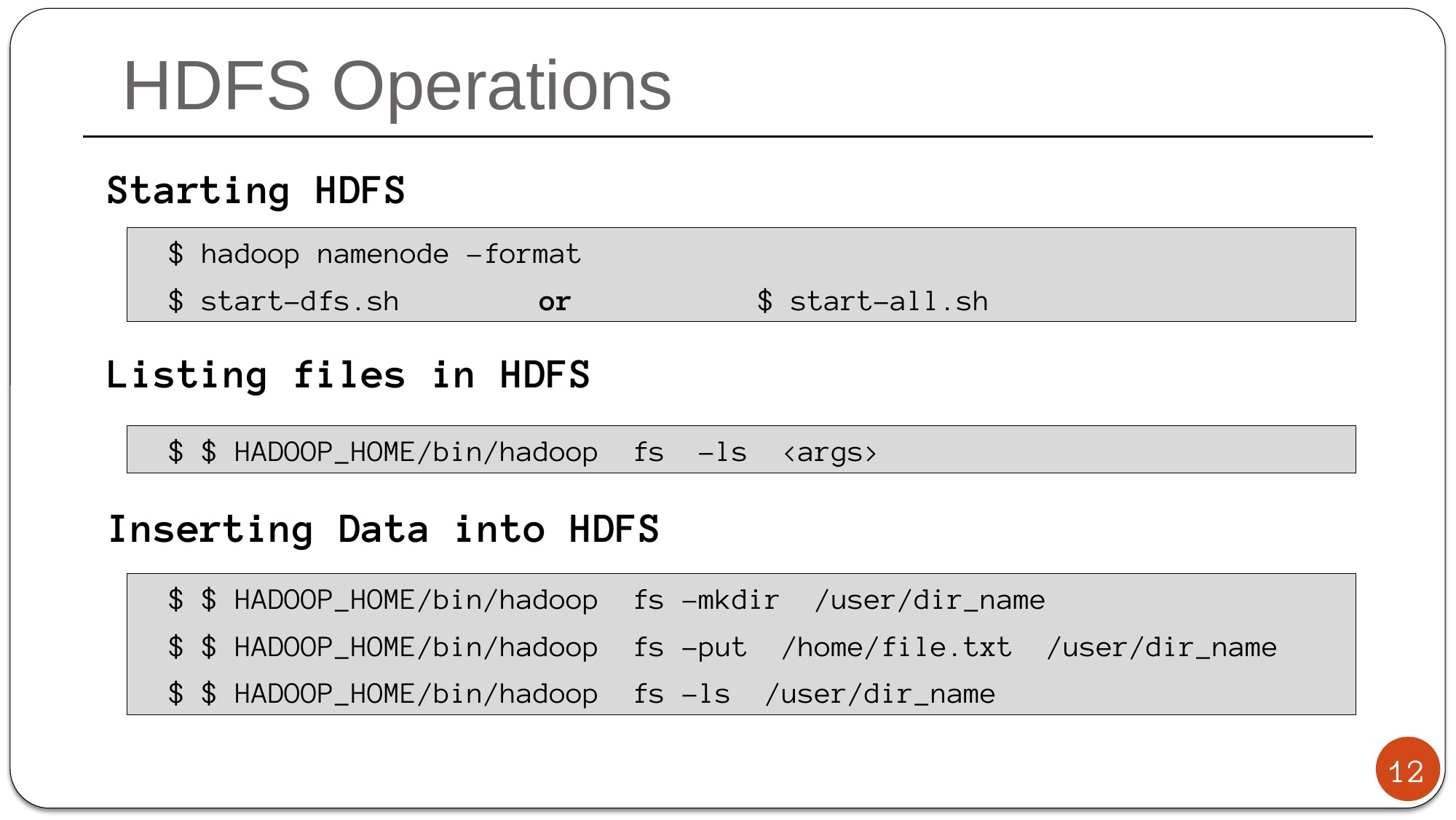

# HDFS Operations
Starting HDFS

Listing files in HDFS

Inserting Data into HDFS
$ hadoop namenode –format
$ start-dfs.sh 		or 		$ start-all.sh
$ $ HADOOP_HOME/bin/hadoop  fs  -ls  <args>
$ $ HADOOP_HOME/bin/hadoop  fs –mkdir  /user/dir_name
$ $ HADOOP_HOME/bin/hadoop  fs -put  /home/file.txt  /user/dir_name
$ $ HADOOP_HOME/bin/hadoop  fs -ls  /user/dir_name
12